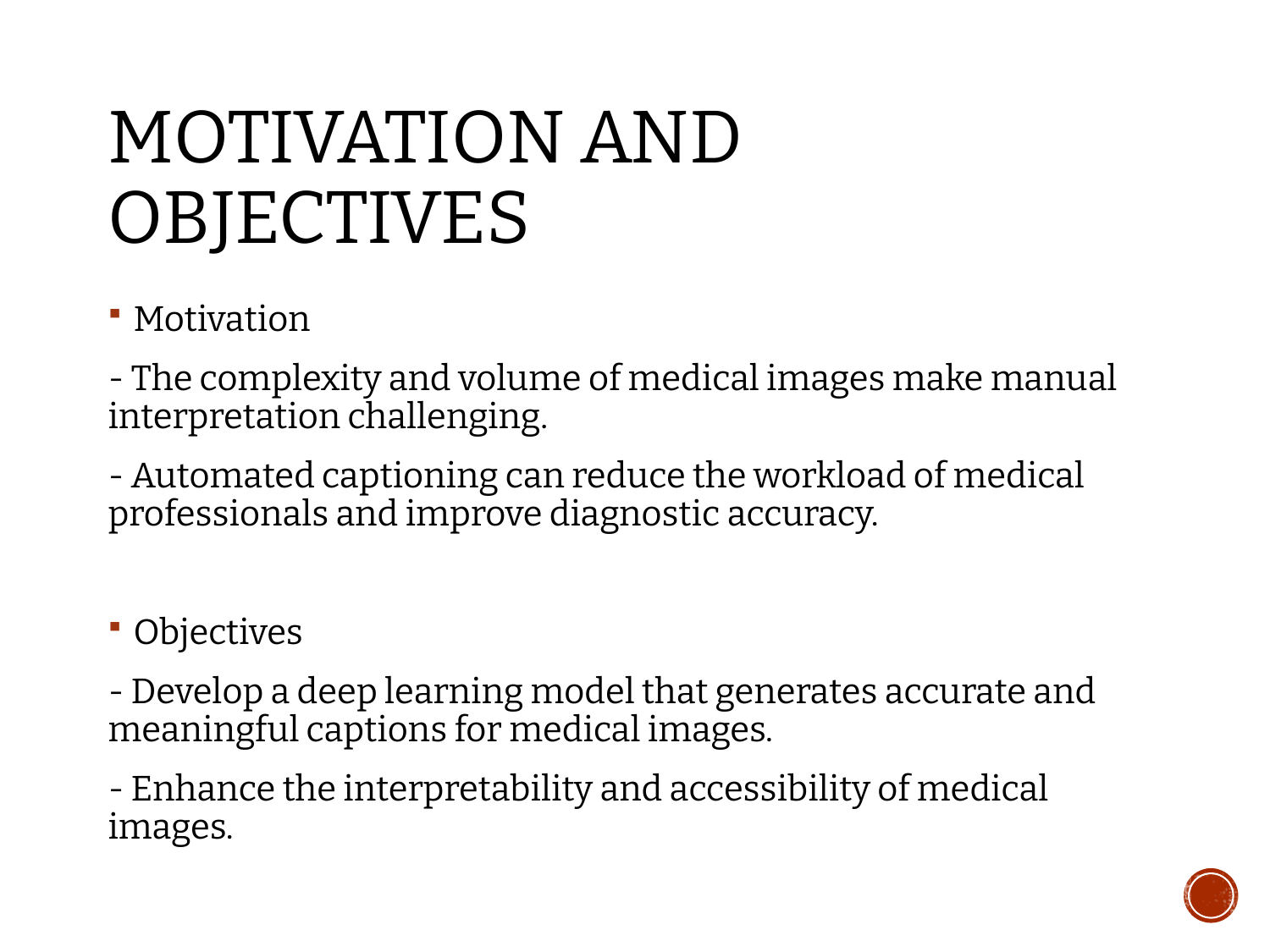

# Motivation and Objectives
Motivation
- The complexity and volume of medical images make manual interpretation challenging.
- Automated captioning can reduce the workload of medical professionals and improve diagnostic accuracy.

Objectives
- Develop a deep learning model that generates accurate and meaningful captions for medical images.
- Enhance the interpretability and accessibility of medical images.